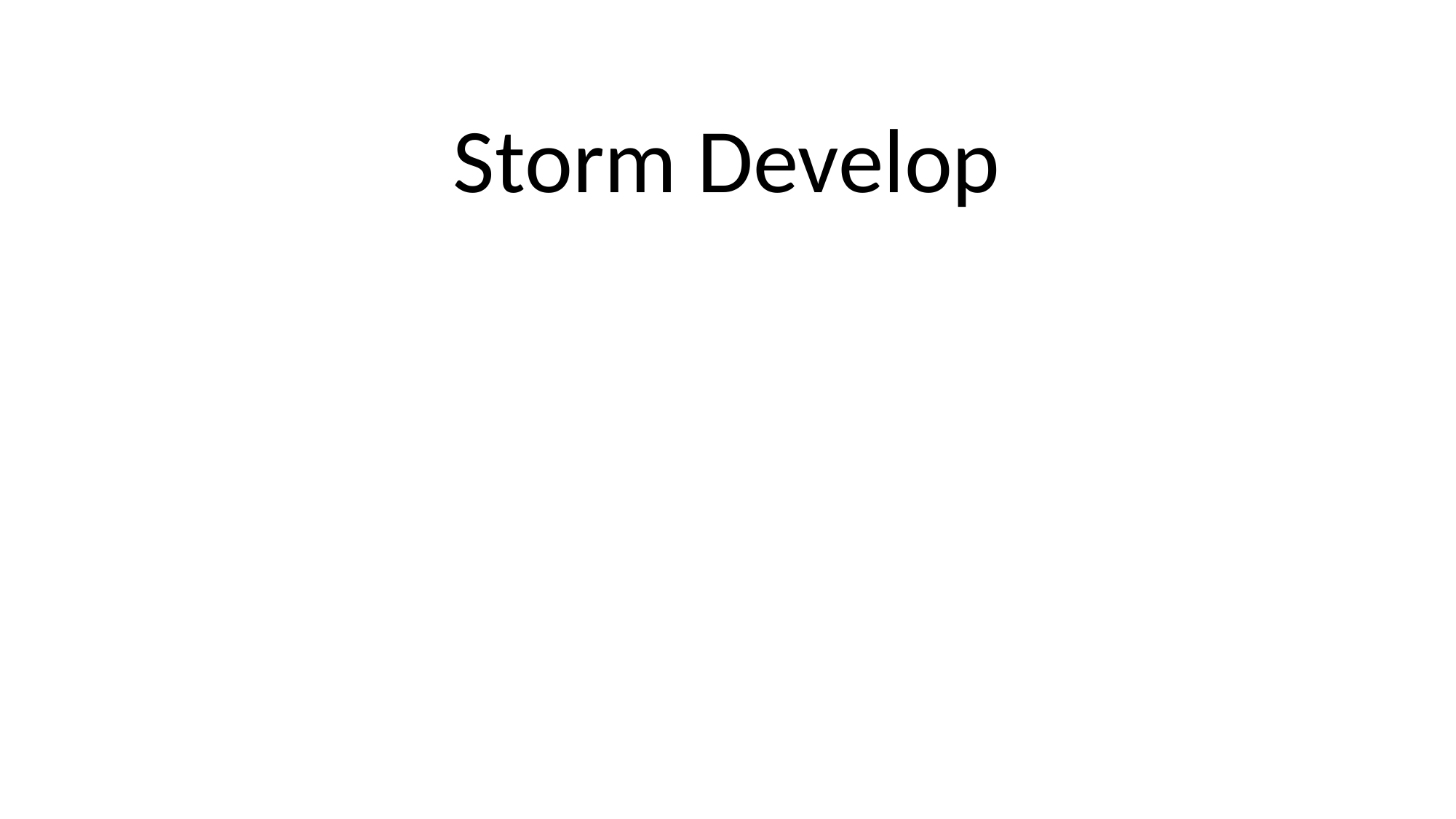

# Storm Develop
Storm architecture
Storm hardware specs
Deploying Storm
Monitoring Storm
Storm topologies
Storm itself
ZooKeeper
Ops-related references